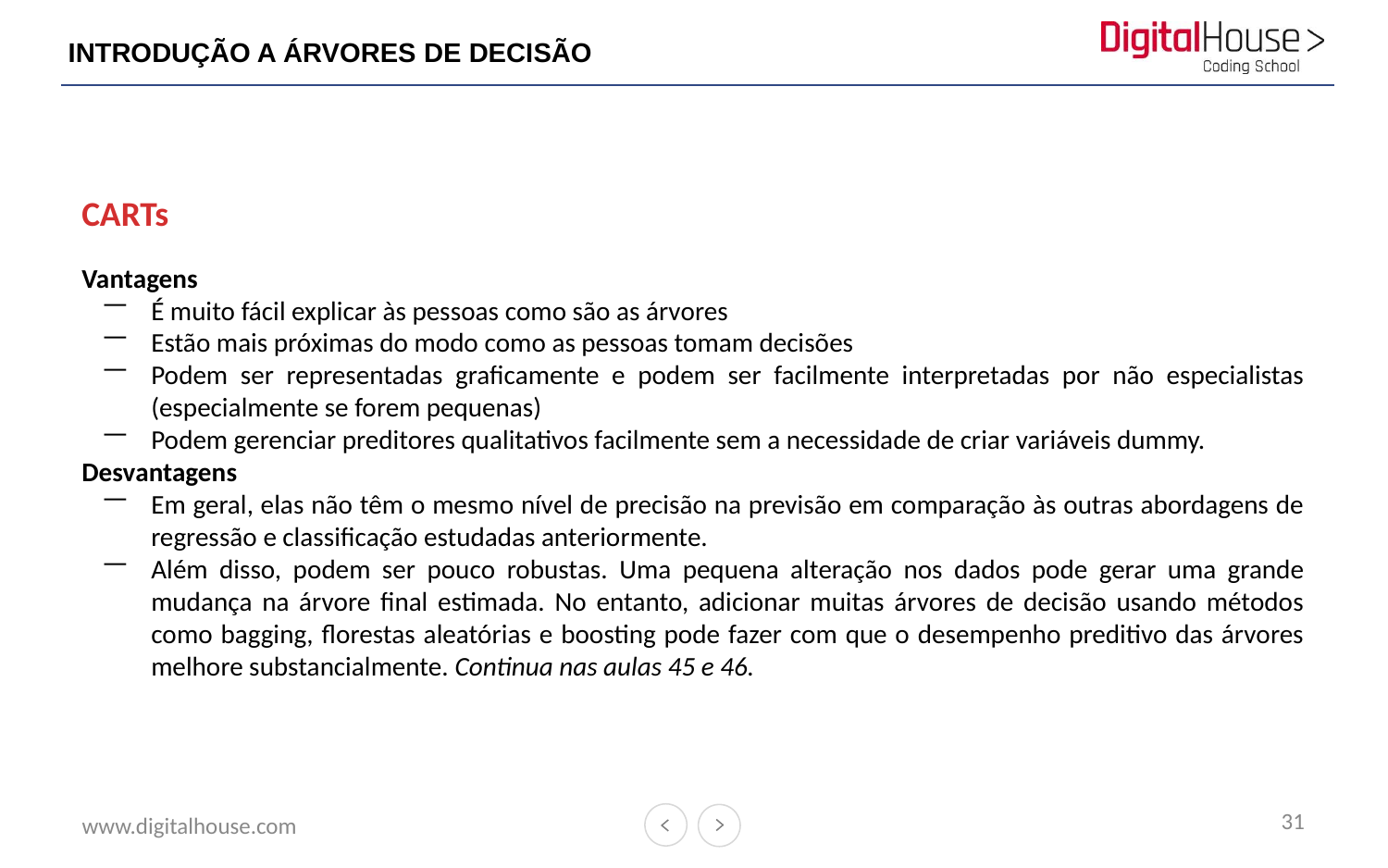

# INTRODUÇÃO A ÁRVORES DE DECISÃO
CARTs
Vantagens
É muito fácil explicar às pessoas como são as árvores
Estão mais próximas do modo como as pessoas tomam decisões
Podem ser representadas graficamente e podem ser facilmente interpretadas por não especialistas (especialmente se forem pequenas)
Podem gerenciar preditores qualitativos facilmente sem a necessidade de criar variáveis dummy.
Desvantagens
Em geral, elas não têm o mesmo nível de precisão na previsão em comparação às outras abordagens de regressão e classificação estudadas anteriormente.
Além disso, podem ser pouco robustas. Uma pequena alteração nos dados pode gerar uma grande mudança na árvore final estimada. No entanto, adicionar muitas árvores de decisão usando métodos como bagging, florestas aleatórias e boosting pode fazer com que o desempenho preditivo das árvores melhore substancialmente. Continua nas aulas 45 e 46.

31